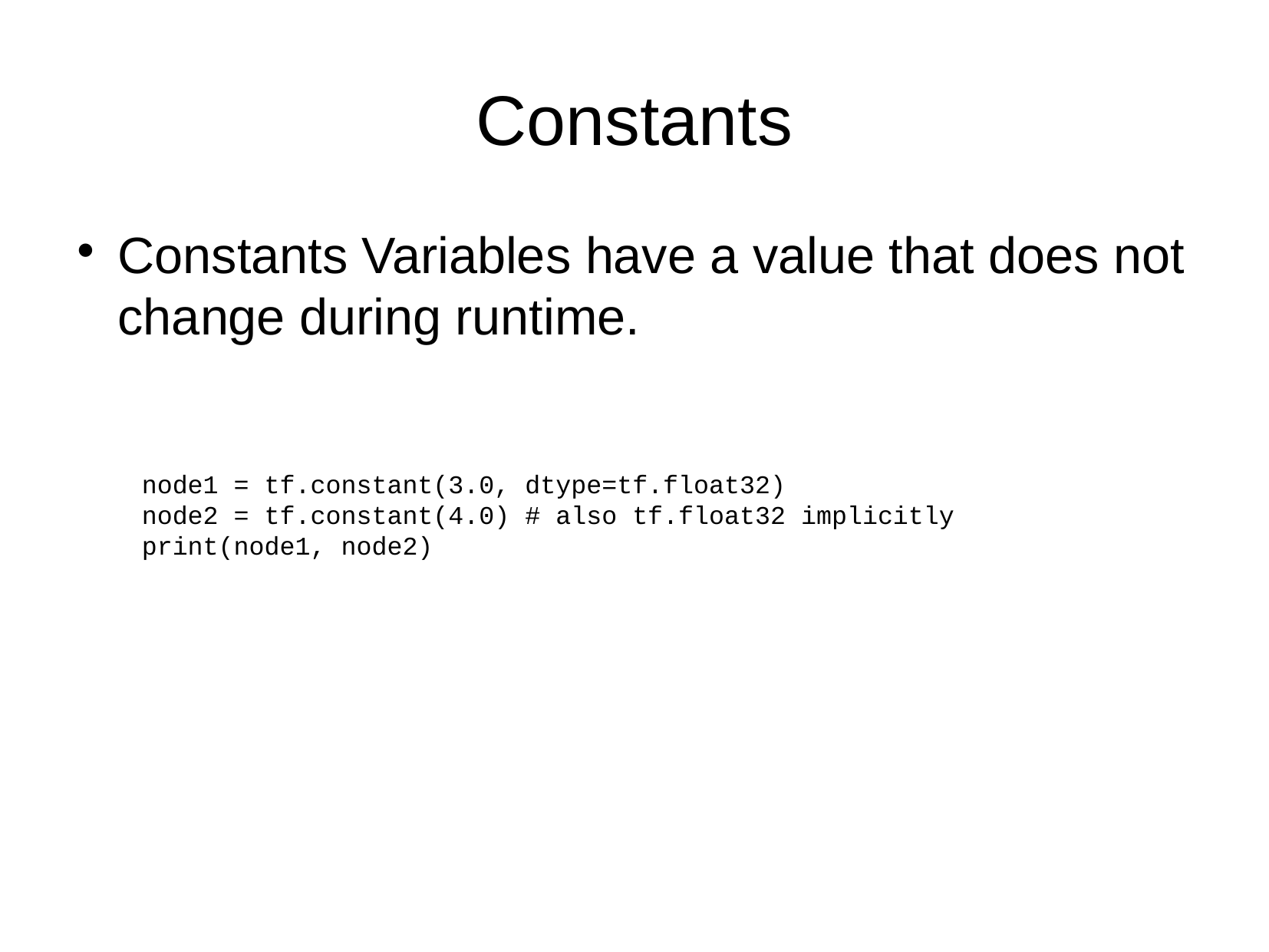

Constants
Constants Variables have a value that does not change during runtime.

node1 = tf.constant(3.0, dtype=tf.float32)
node2 = tf.constant(4.0) # also tf.float32 implicitly
print(node1, node2)